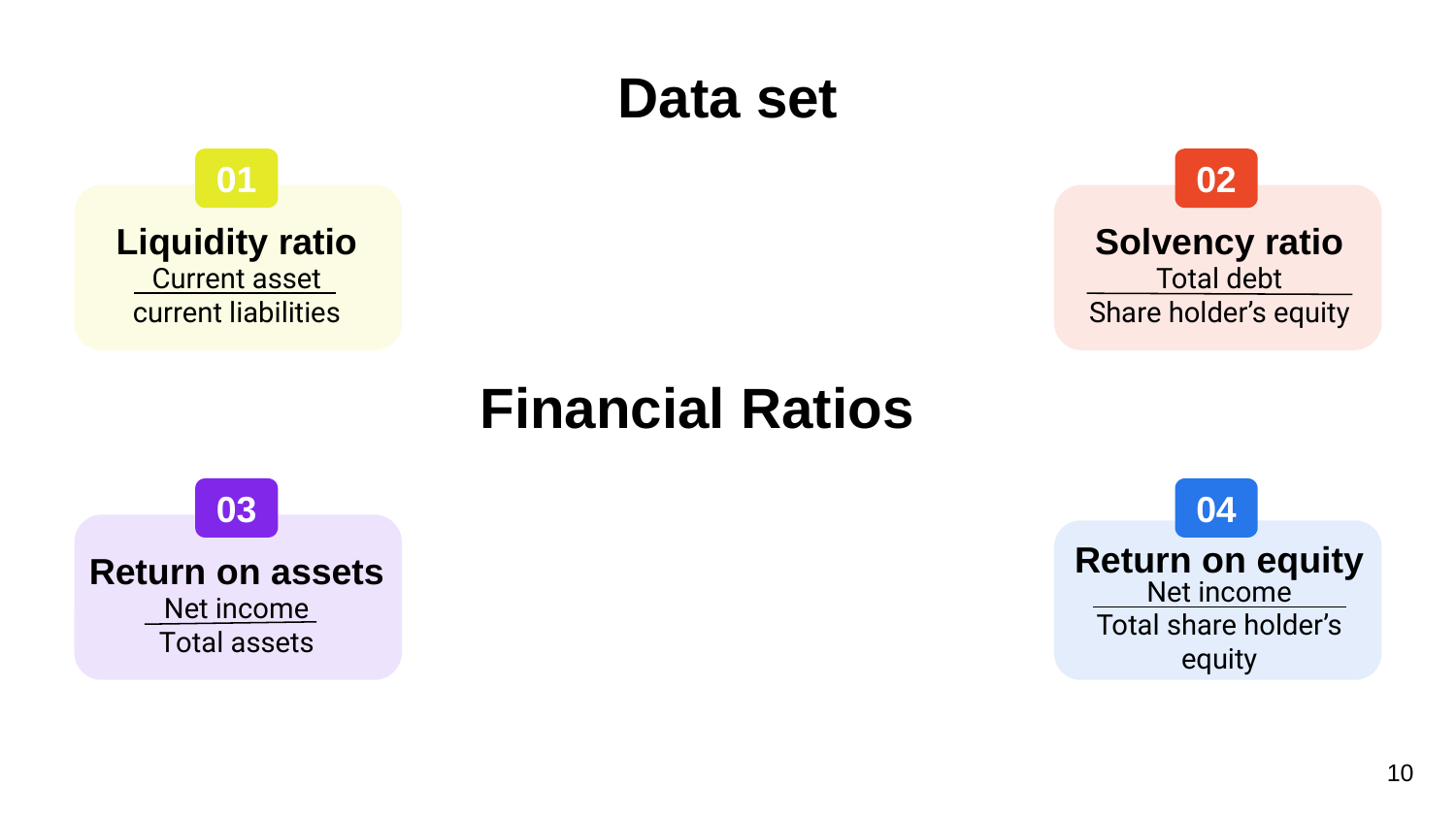

# Data set
01
Liquidity ratio
Current asset
current liabilities
02
Solvency ratio
Total debt
Share holder’s equity

Financial Ratios
03
Return on assets
Net income
Total assets
04
Return on equity
Net income
Total share holder’s equity

10